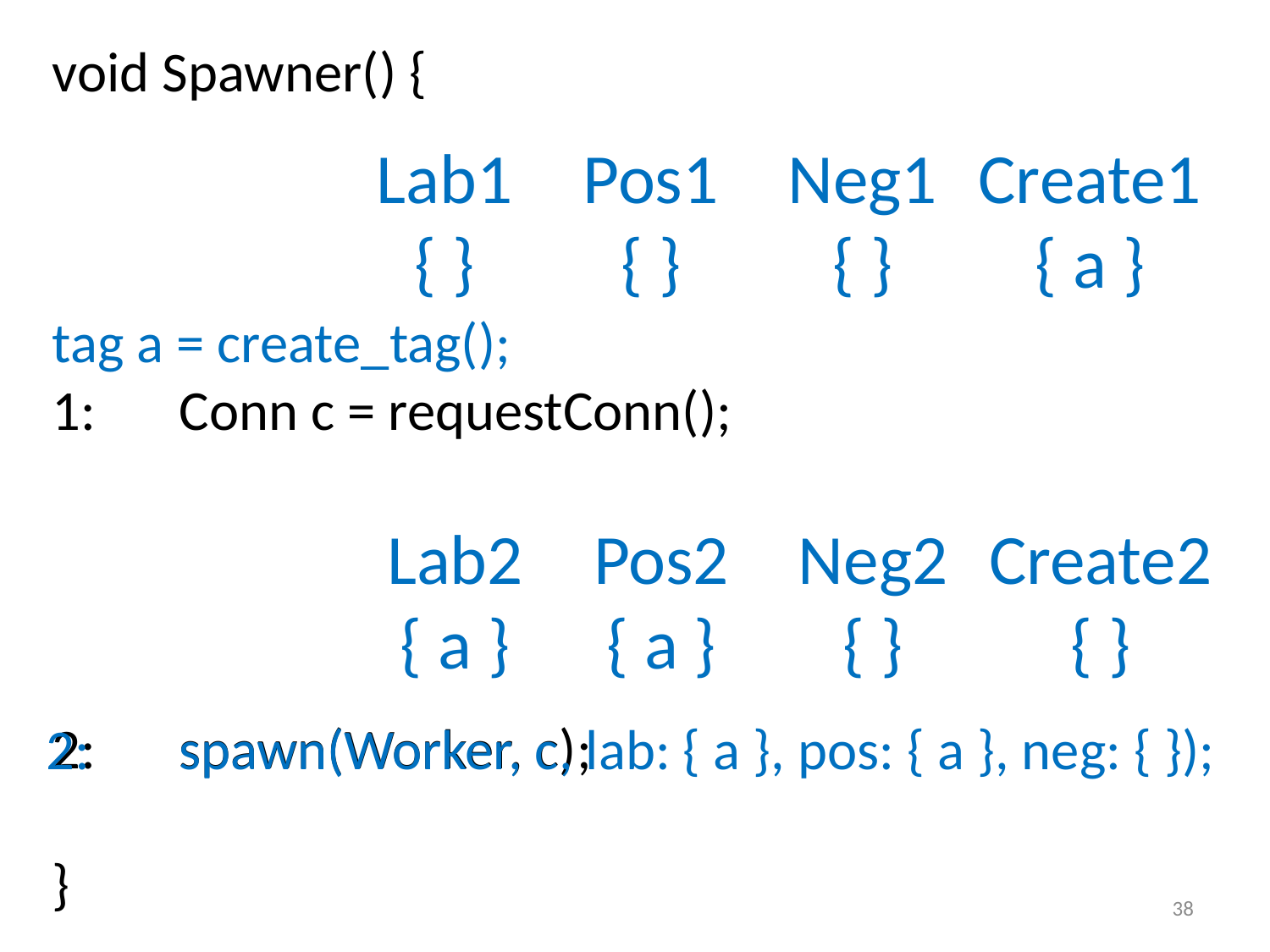

void Spawner() {

tag a = create_tag();
1: 	Conn c = requestConn();

2: 	spawn(Worker, c);

}
Lab1
{ }
Pos1
{ }
Neg1
{ }
Create1
{ a }
Lab2
{ a }
Pos2
{ a }
Neg2
{ }
Create2
{ }
2:       spawn(Worker, c, lab: { a }, pos: { a }, neg: { });
38